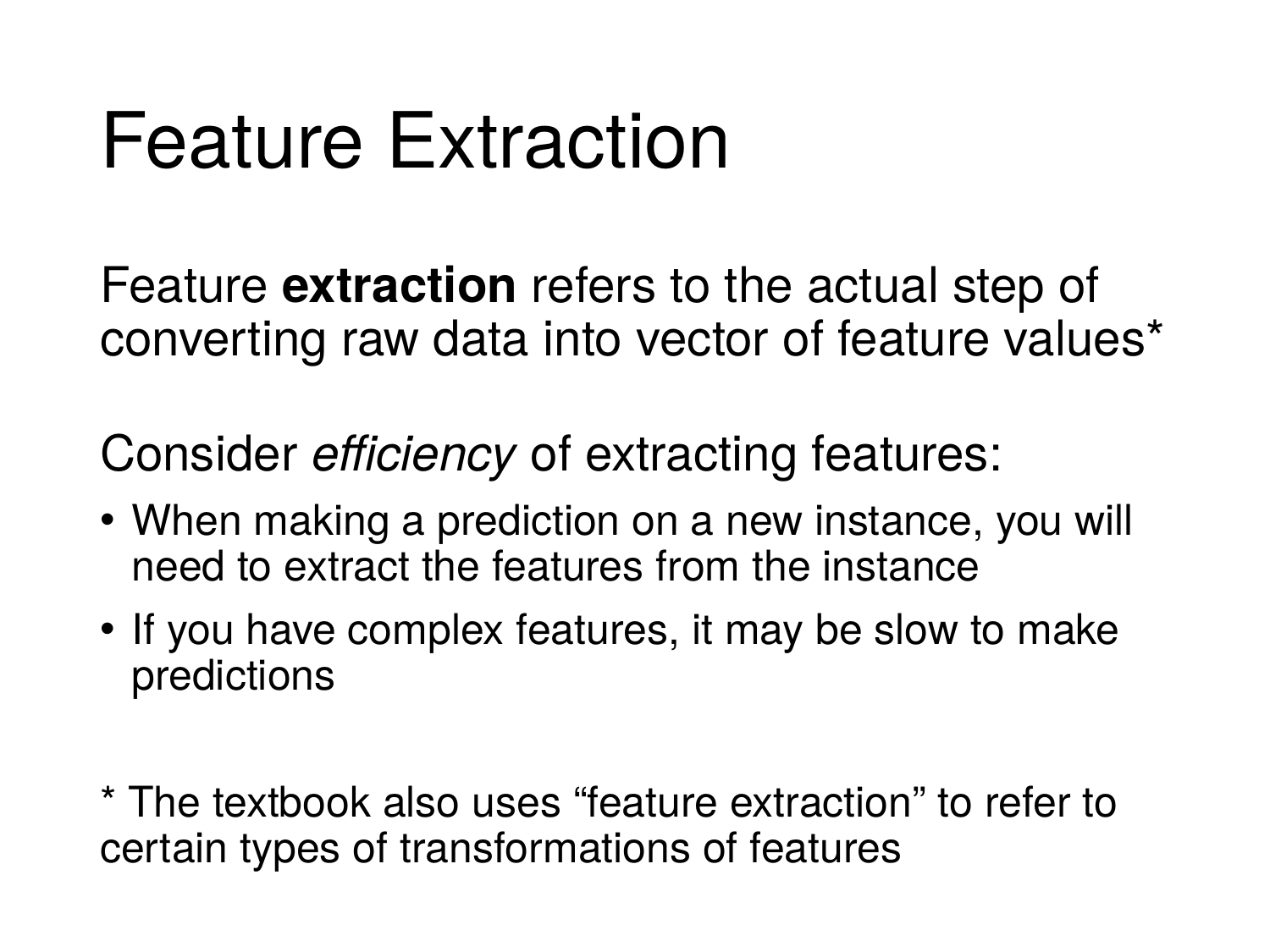

# Feature Extraction
Feature extraction refers to the actual step of converting raw data into vector of feature values*

Consider efficiency of extracting features:
When making a prediction on a new instance, you will need to extract the features from the instance
If you have complex features, it may be slow to make predictions

* The textbook also uses “feature extraction” to refer to certain types of transformations of features